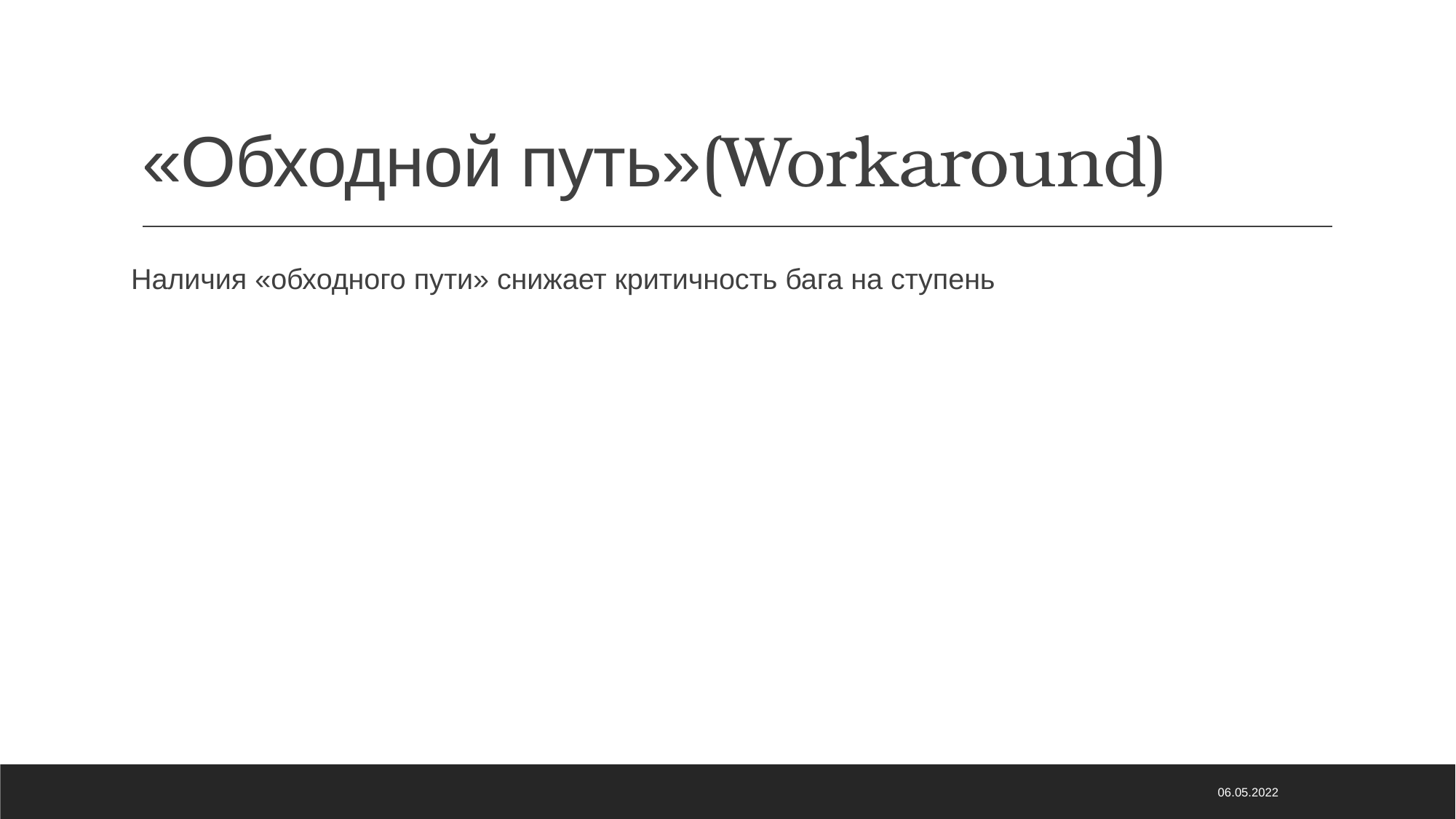

# «Обходной путь»(Workaround)
Наличия «обходного пути» снижает критичность бага на ступень
06.05.2022